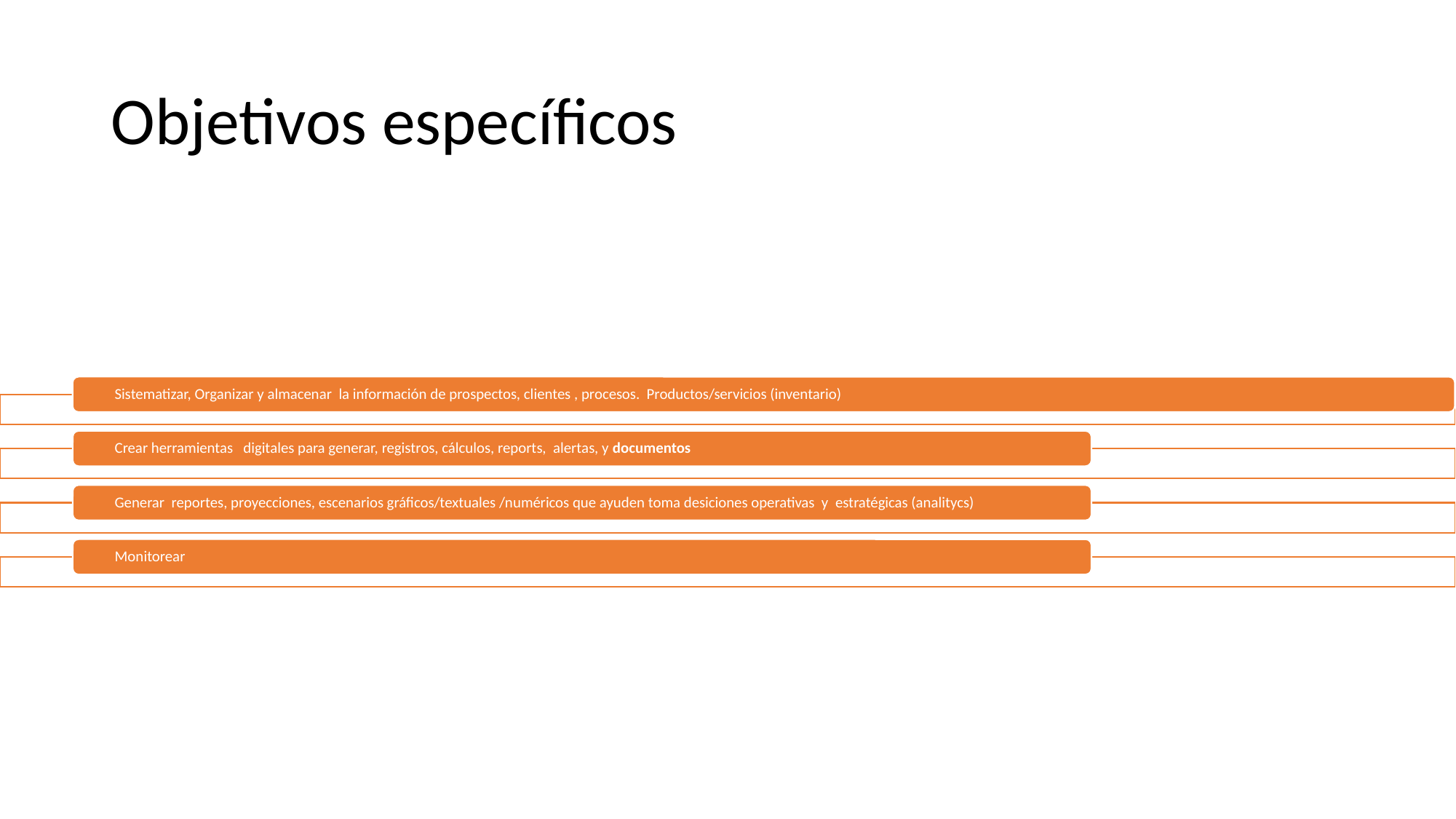

# Objetivos específicos
Sistematizar, Organizar y almacenar  la información de prospectos, clientes , procesos.  Productos/servicios (inventario)
Crear herramientas   digitales para generar, registros, cálculos, reports,  alertas, y documentos
Generar  reportes, proyecciones, escenarios gráficos/textuales /numéricos que ayuden toma desiciones operativas  y  estratégicas (analitycs)
Monitorear